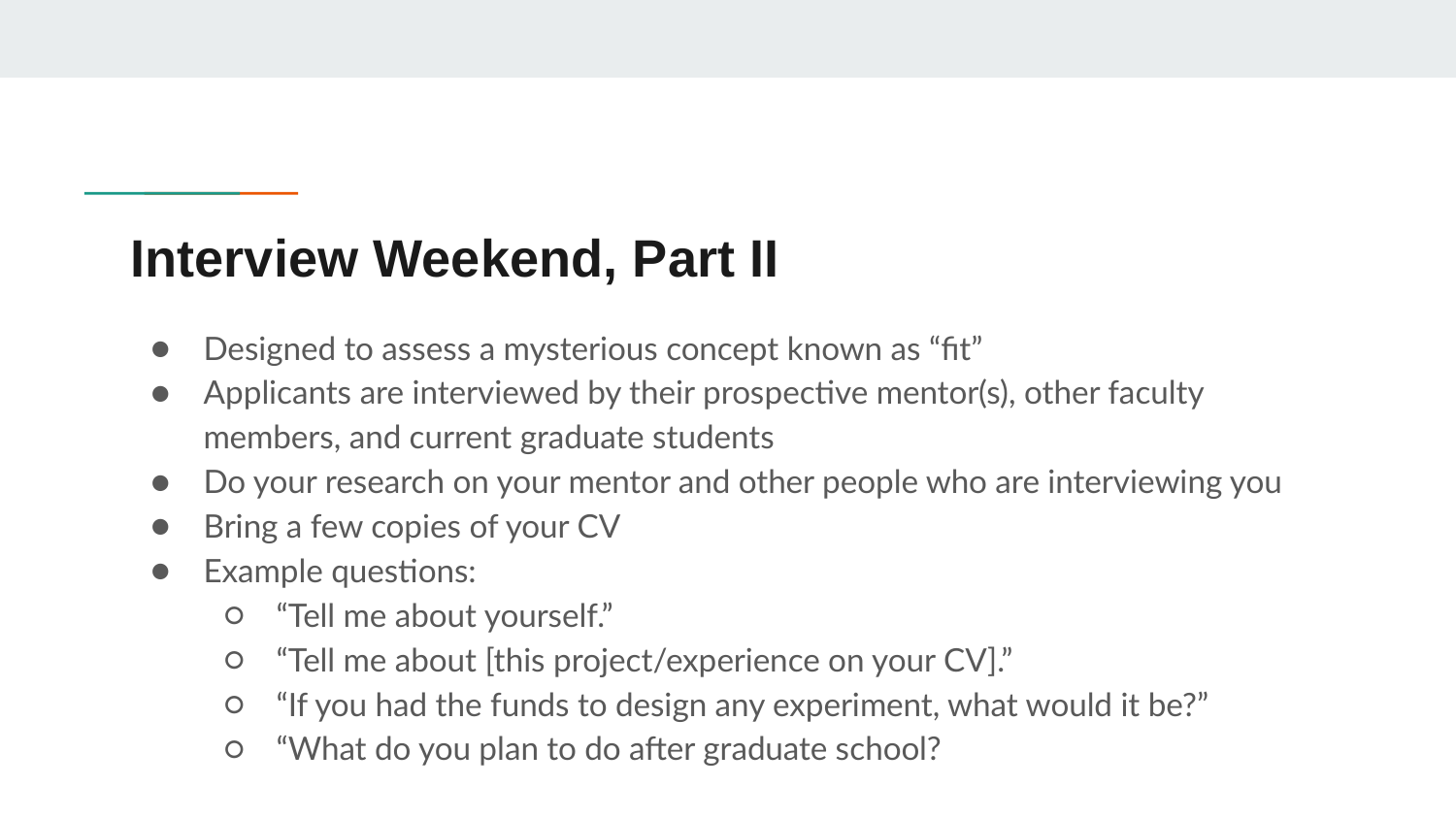

# Interview Weekend, Part II
Designed to assess a mysterious concept known as “fit”
Applicants are interviewed by their prospective mentor(s), other faculty members, and current graduate students
Do your research on your mentor and other people who are interviewing you
Bring a few copies of your CV
Example questions:
“Tell me about yourself.”
“Tell me about [this project/experience on your CV].”
“If you had the funds to design any experiment, what would it be?”
“What do you plan to do after graduate school?